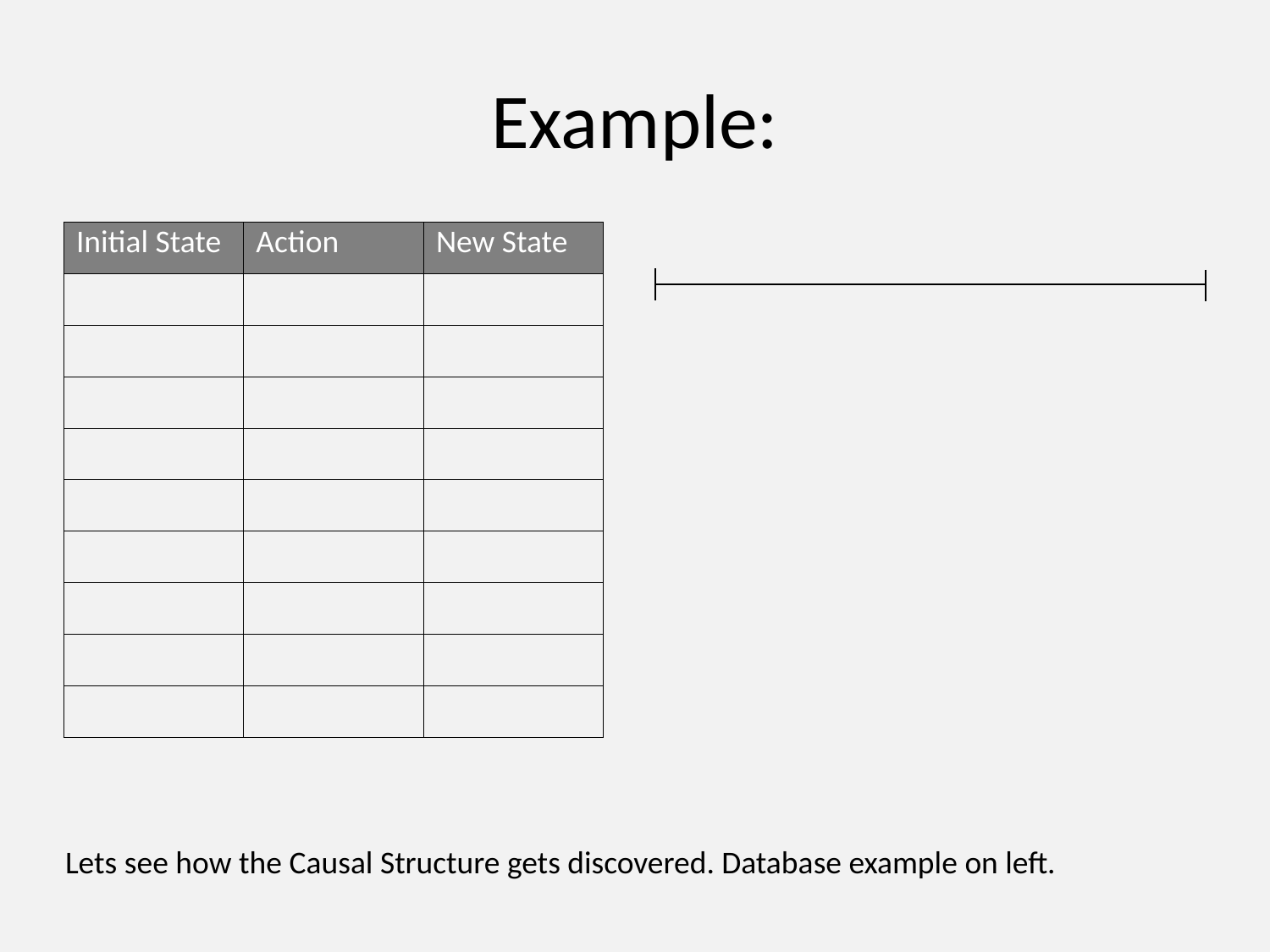

# Example:
| Initial State | Action | New State |
| --- | --- | --- |
|  |  |  |
|  |  |  |
|  |  |  |
|  |  |  |
|  |  |  |
|  |  |  |
|  |  |  |
|  |  |  |
|  |  |  |
Lets see how the Causal Structure gets discovered. Database example on left.